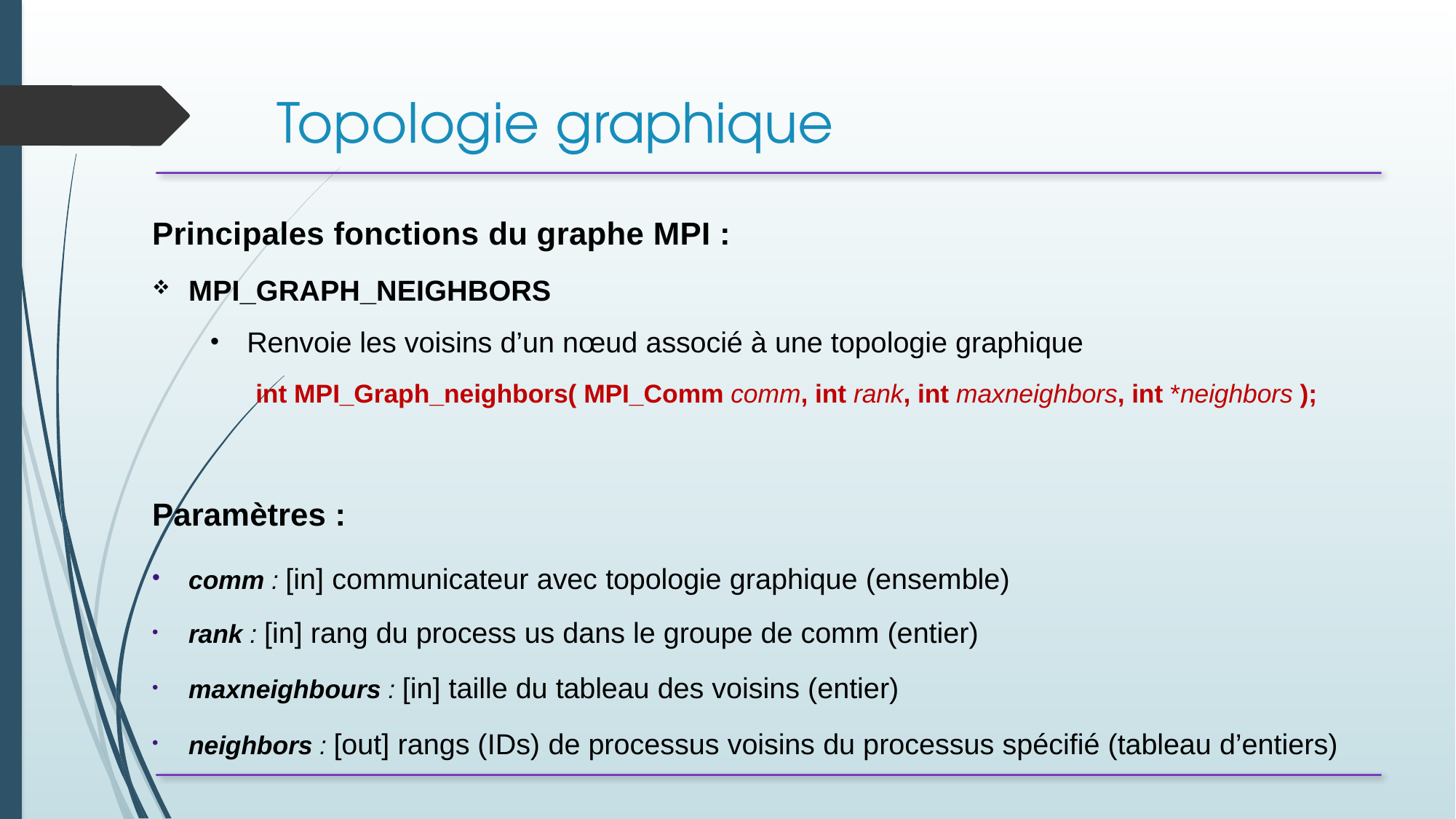

# Topologie graphique
Principales fonctions du graphe MPI :
MPI_GRAPH_NEIGHBORS
Renvoie les voisins d’un nœud associé à une topologie graphique
int MPI_Graph_neighbors( MPI_Comm comm, int rank, int maxneighbors, int *neighbors );

Paramètres :
comm : [in] communicateur avec topologie graphique (ensemble)
rank : [in] rang du process us dans le groupe de comm (entier)
maxneighbours : [in] taille du tableau des voisins (entier)
neighbors : [out] rangs (IDs) de processus voisins du processus spécifié (tableau d’entiers)